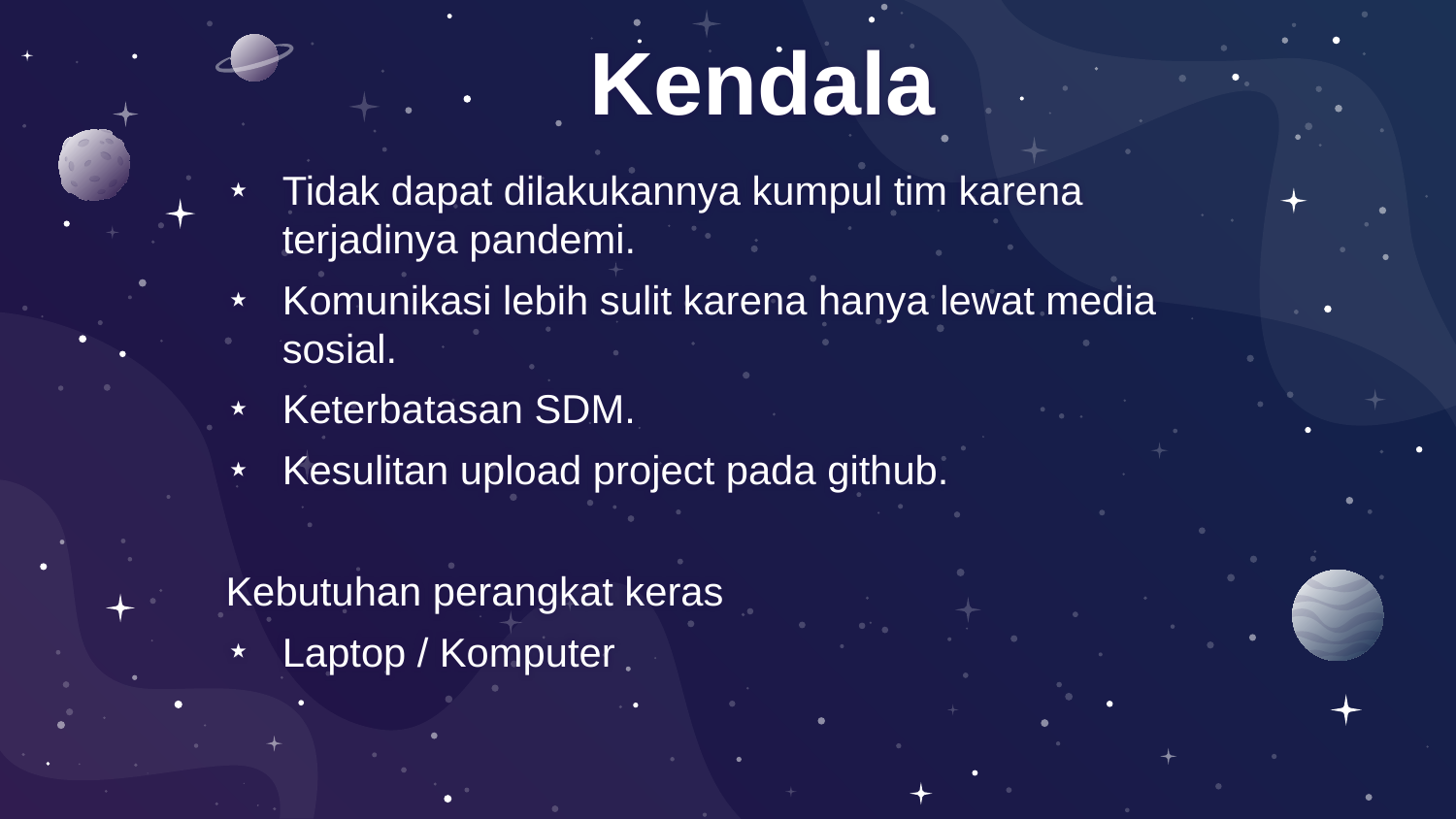

# Kendala
Tidak dapat dilakukannya kumpul tim karena terjadinya pandemi.
Komunikasi lebih sulit karena hanya lewat media sosial.
Keterbatasan SDM.
Kesulitan upload project pada github.

Kebutuhan perangkat keras
Laptop / Komputer